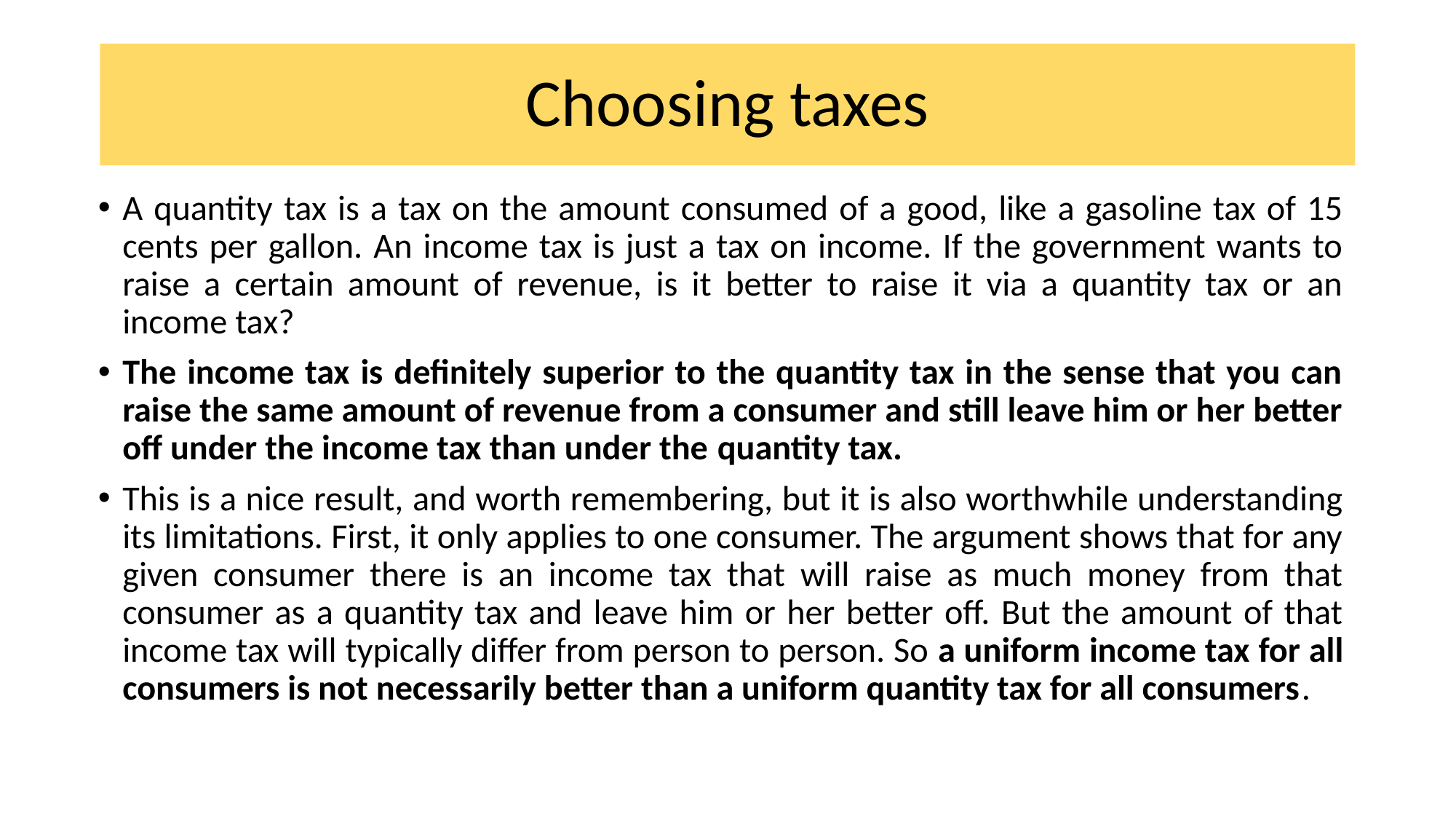

# Choosing taxes
A quantity tax is a tax on the amount consumed of a good, like a gasoline tax of 15 cents per gallon. An income tax is just a tax on income. If the government wants to raise a certain amount of revenue, is it better to raise it via a quantity tax or an income tax?
The income tax is definitely superior to the quantity tax in the sense that you can raise the same amount of revenue from a consumer and still leave him or her better off under the income tax than under the quantity tax.
This is a nice result, and worth remembering, but it is also worthwhile understanding its limitations. First, it only applies to one consumer. The argument shows that for any given consumer there is an income tax that will raise as much money from that consumer as a quantity tax and leave him or her better off. But the amount of that income tax will typically differ from person to person. So a uniform income tax for all consumers is not necessarily better than a uniform quantity tax for all consumers.